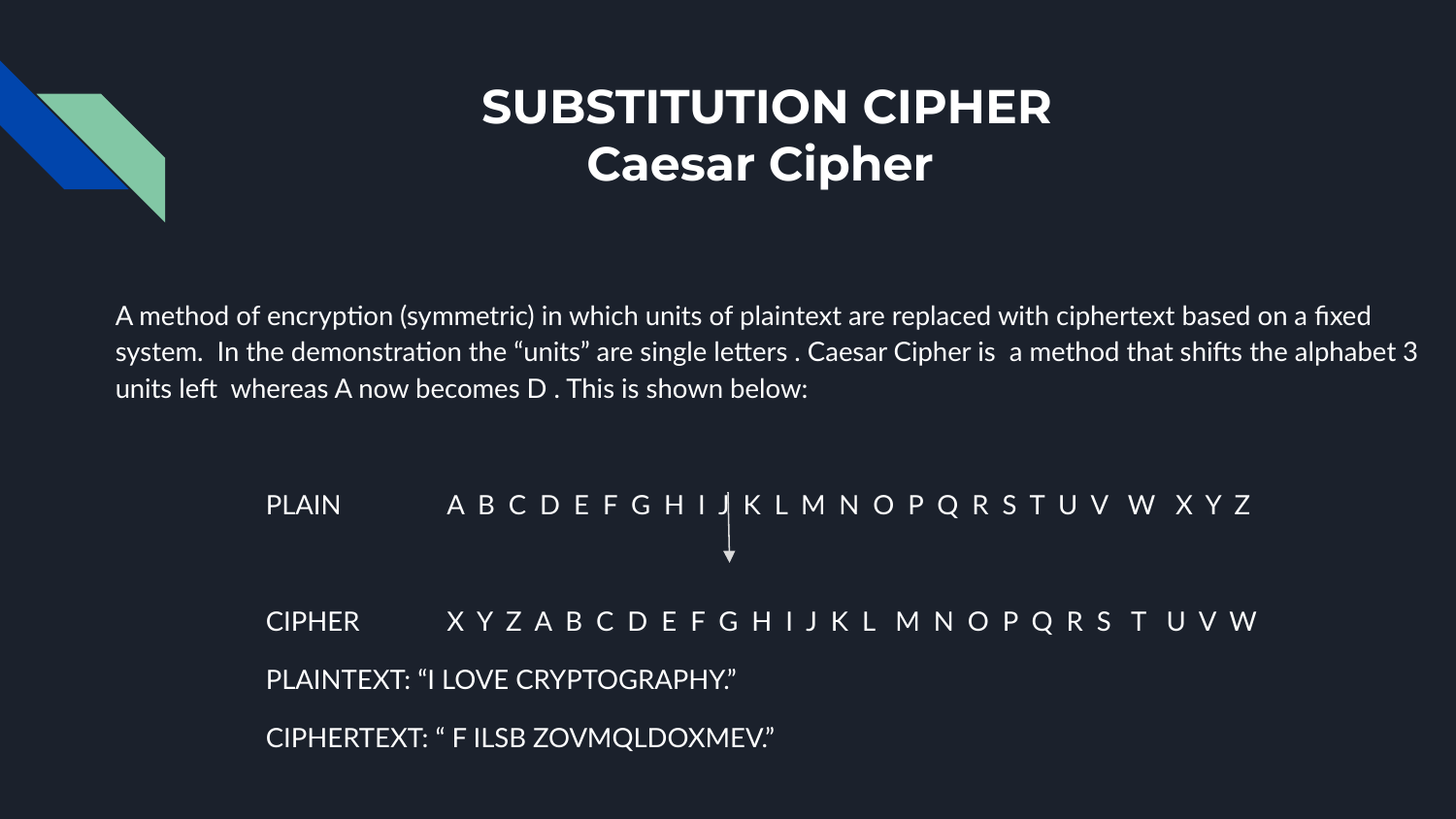

# SUBSTITUTION CIPHER
Caesar Cipher

A method of encryption (symmetric) in which units of plaintext are replaced with ciphertext based on a fixed system.  In the demonstration the “units” are single letters . Caesar Cipher is  a method that shifts the alphabet 3 units left  whereas A now becomes D . This is shown below:

PLAIN	A  B  C  D  E  F  G  H  I  J  K  L  M  N  O  P  Q  R  S  T  U  V   W   X  Y  Z

CIPHER	X  Y  Z  A  B  C  D  E  F  G  H  I  J  K  L   M  N  O  P  Q  R  S   T   U  V  W
PLAINTEXT: “I LOVE CRYPTOGRAPHY.”
CIPHERTEXT: “ F ILSB ZOVMQLDOXMEV.”